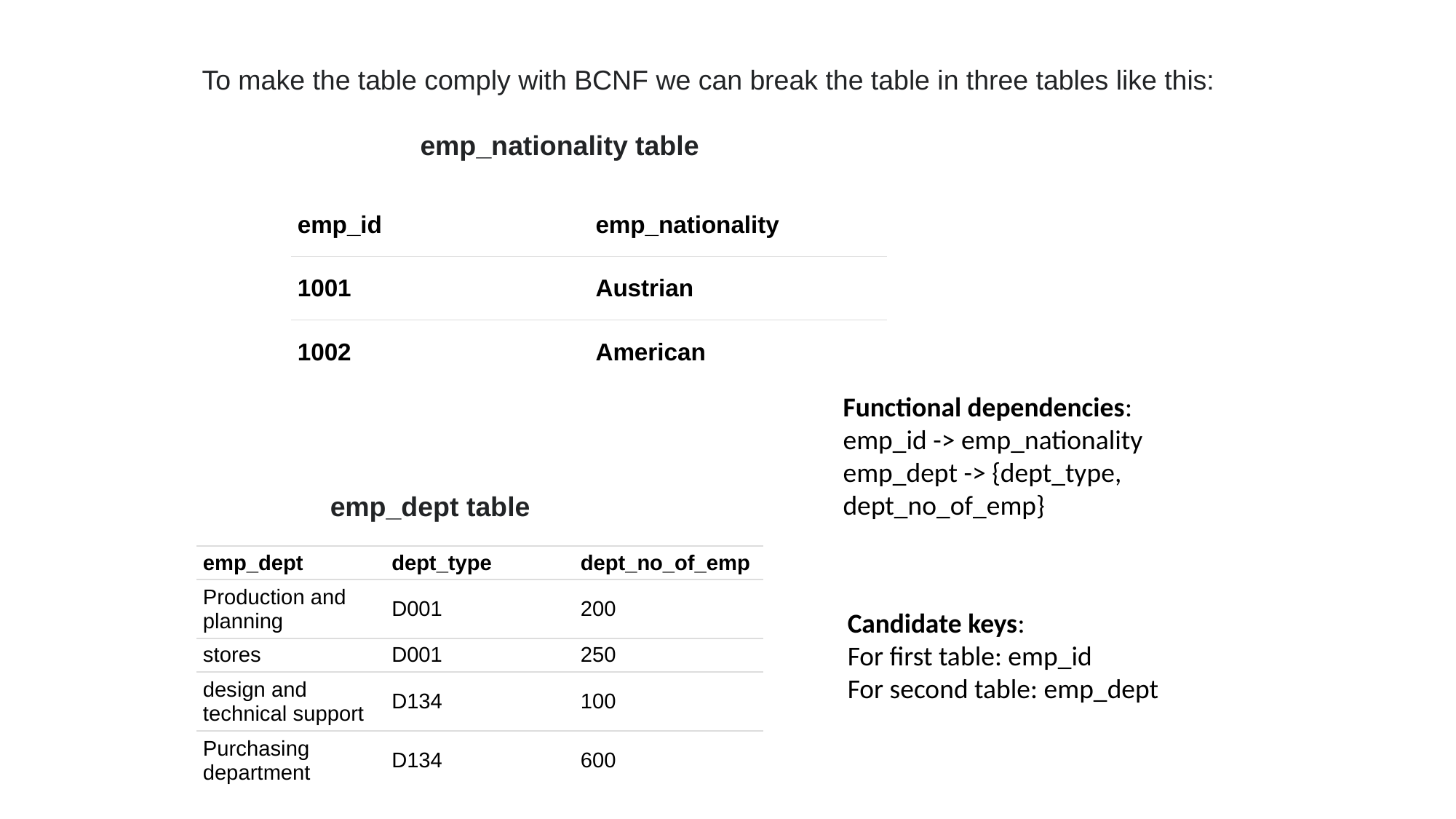

To make the table comply with BCNF we can break the table in three tables like this:
		emp_nationality table

| emp\_id | emp\_nationality |
| --- | --- |
| 1001 | Austrian |
| 1002 | American |
Functional dependencies:
emp_id -> emp_nationality
emp_dept -> {dept_type, dept_no_of_emp}
emp_dept table
| emp\_dept | dept\_type | dept\_no\_of\_emp |
| --- | --- | --- |
| Production and planning | D001 | 200 |
| stores | D001 | 250 |
| design and technical support | D134 | 100 |
| Purchasing department | D134 | 600 |
Candidate keys:
For first table: emp_id
For second table: emp_dept